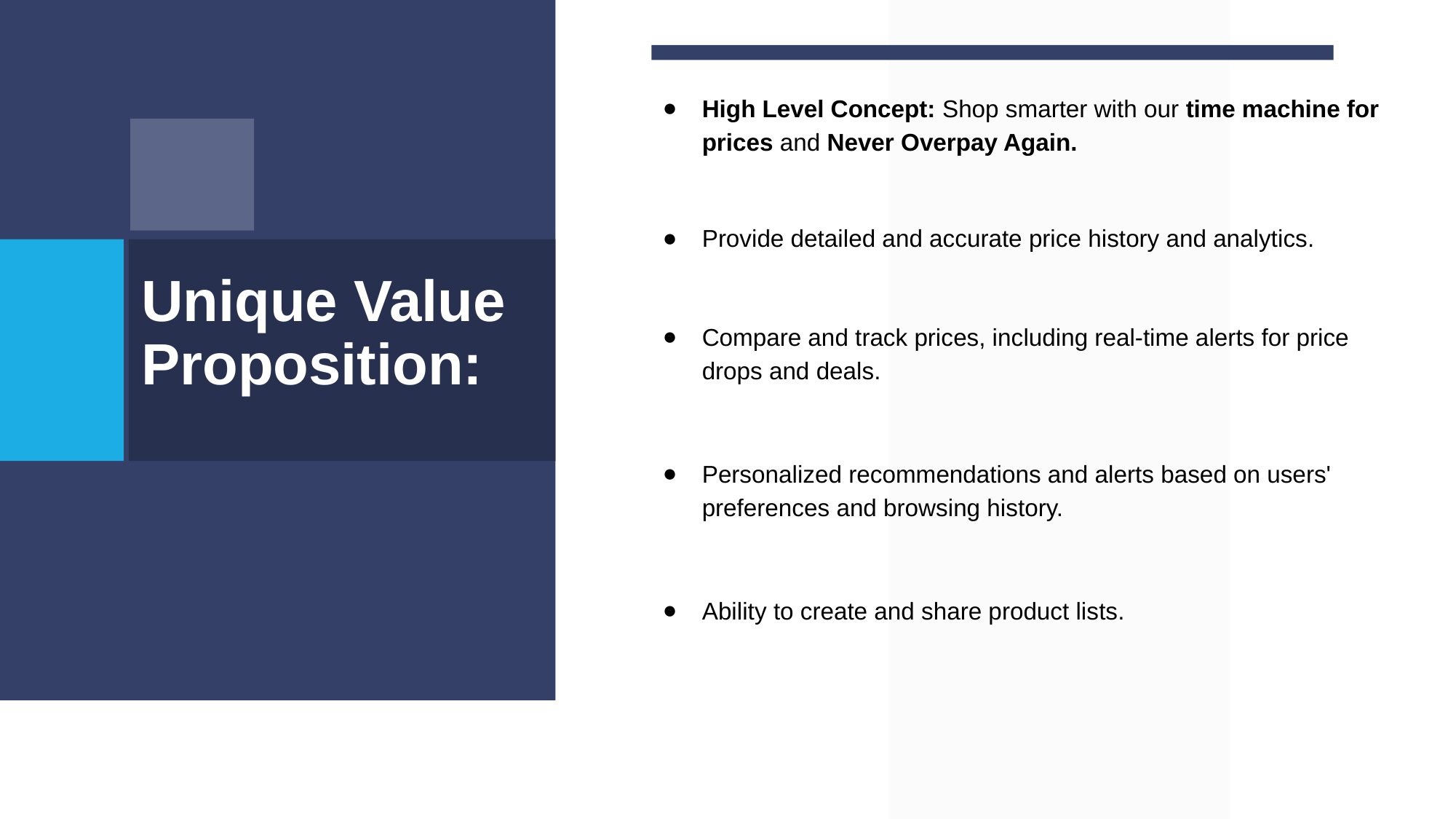

High Level Concept: Shop smarter with our time machine for prices and Never Overpay Again.

Provide detailed and accurate price history and analytics.

Compare and track prices, including real-time alerts for price drops and deals.

Personalized recommendations and alerts based on users' preferences and browsing history.

Ability to create and share product lists.

# Unique Value Proposition: